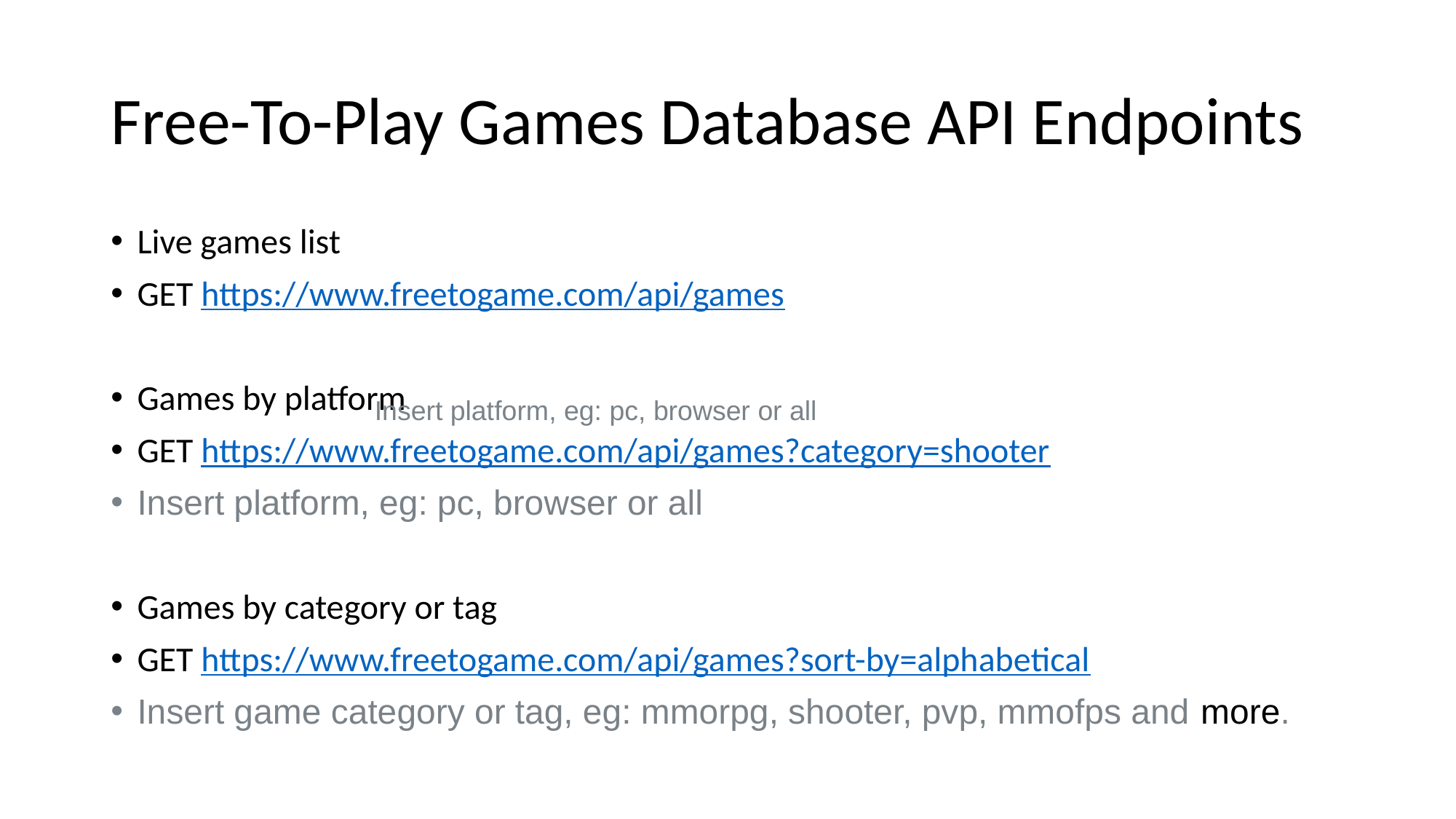

# Free-To-Play Games Database API Endpoints
Live games list
GET https://www.freetogame.com/api/games

Games by platform
GET https://www.freetogame.com/api/games?category=shooter
Insert platform, eg: pc, browser or all

Games by category or tag
GET https://www.freetogame.com/api/games?sort-by=alphabetical
Insert game category or tag, eg: mmorpg, shooter, pvp, mmofps and more.
Insert platform, eg: pc, browser or all